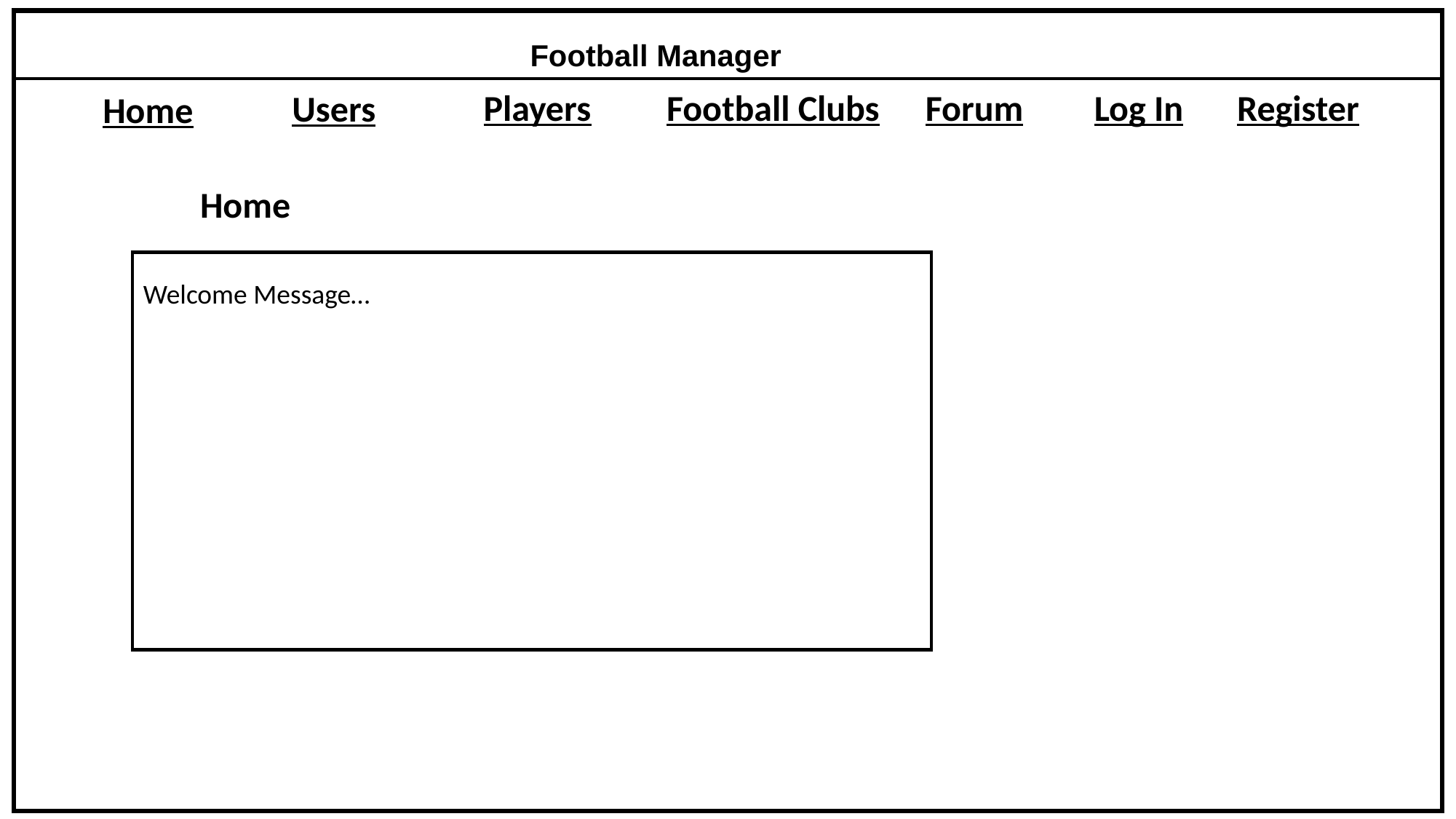

Football Manager
Players
Football Clubs
Forum
Log In
Register
Users
Home
Home

Welcome Message…